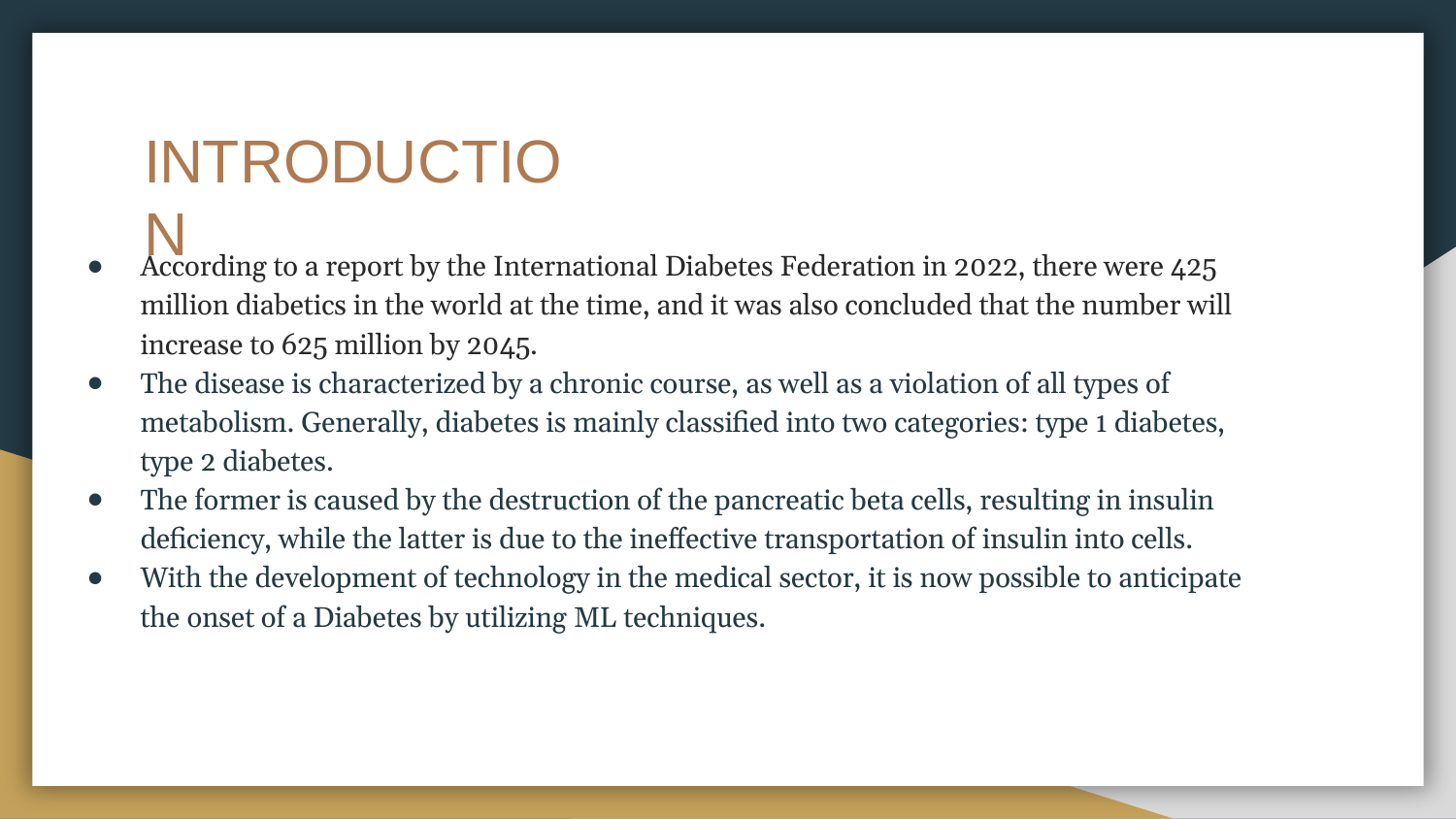

# INTRODUCTION
According to a report by the International Diabetes Federation in 2022, there were 425 million diabetics in the world at the time, and it was also concluded that the number will increase to 625 million by 2045.
The disease is characterized by a chronic course, as well as a violation of all types of metabolism. Generally, diabetes is mainly classified into two categories: type 1 diabetes, type 2 diabetes.
The former is caused by the destruction of the pancreatic beta cells, resulting in insulin deficiency, while the latter is due to the ineffective transportation of insulin into cells.
With the development of technology in the medical sector, it is now possible to anticipate  the onset of a Diabetes by utilizing ML techniques.